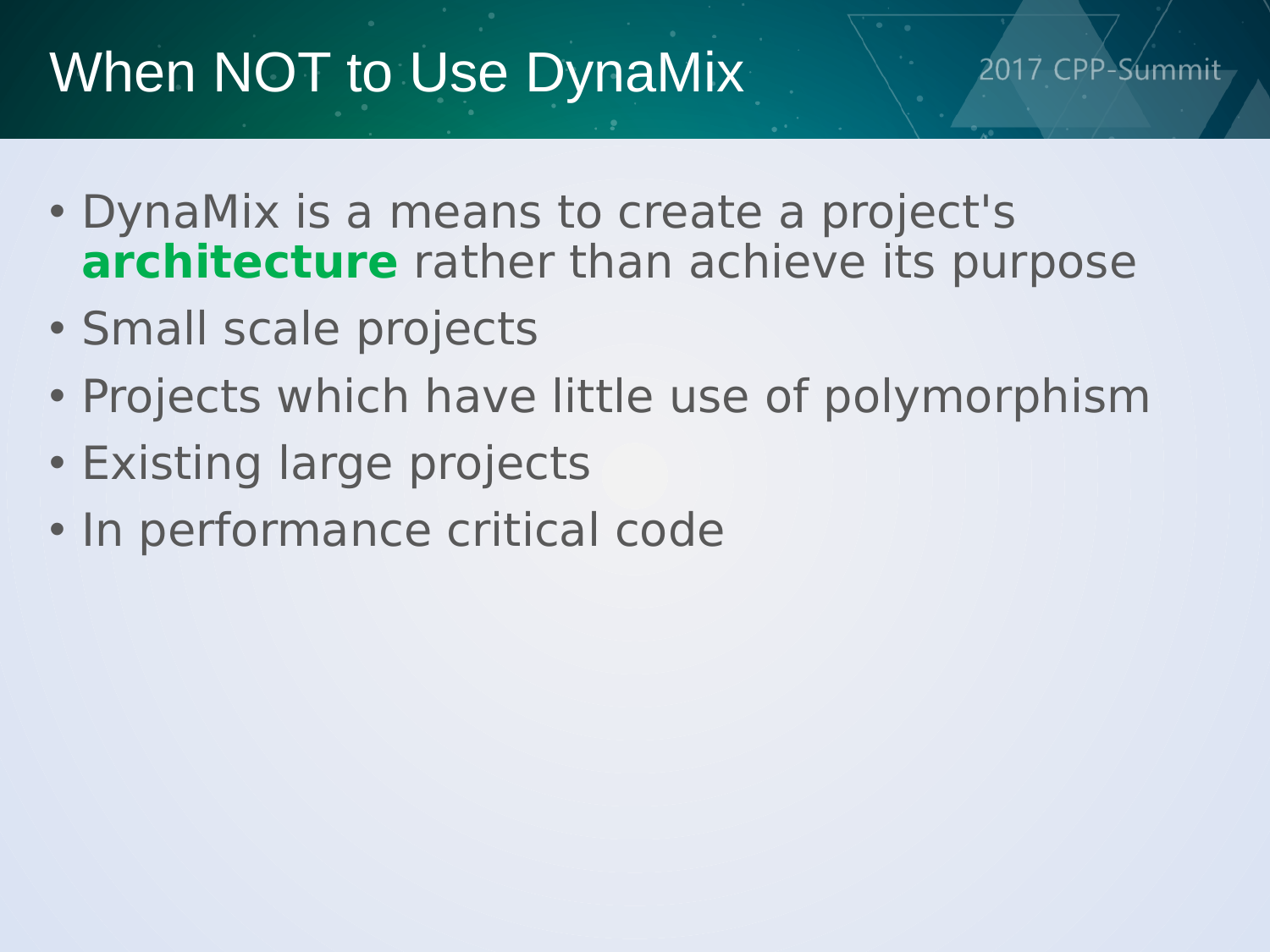

When NOT to Use DynaMix
DynaMix is a means to create a project's architecture rather than achieve its purpose
Small scale projects
Projects which have little use of polymorphism
Existing large projects
In performance critical code